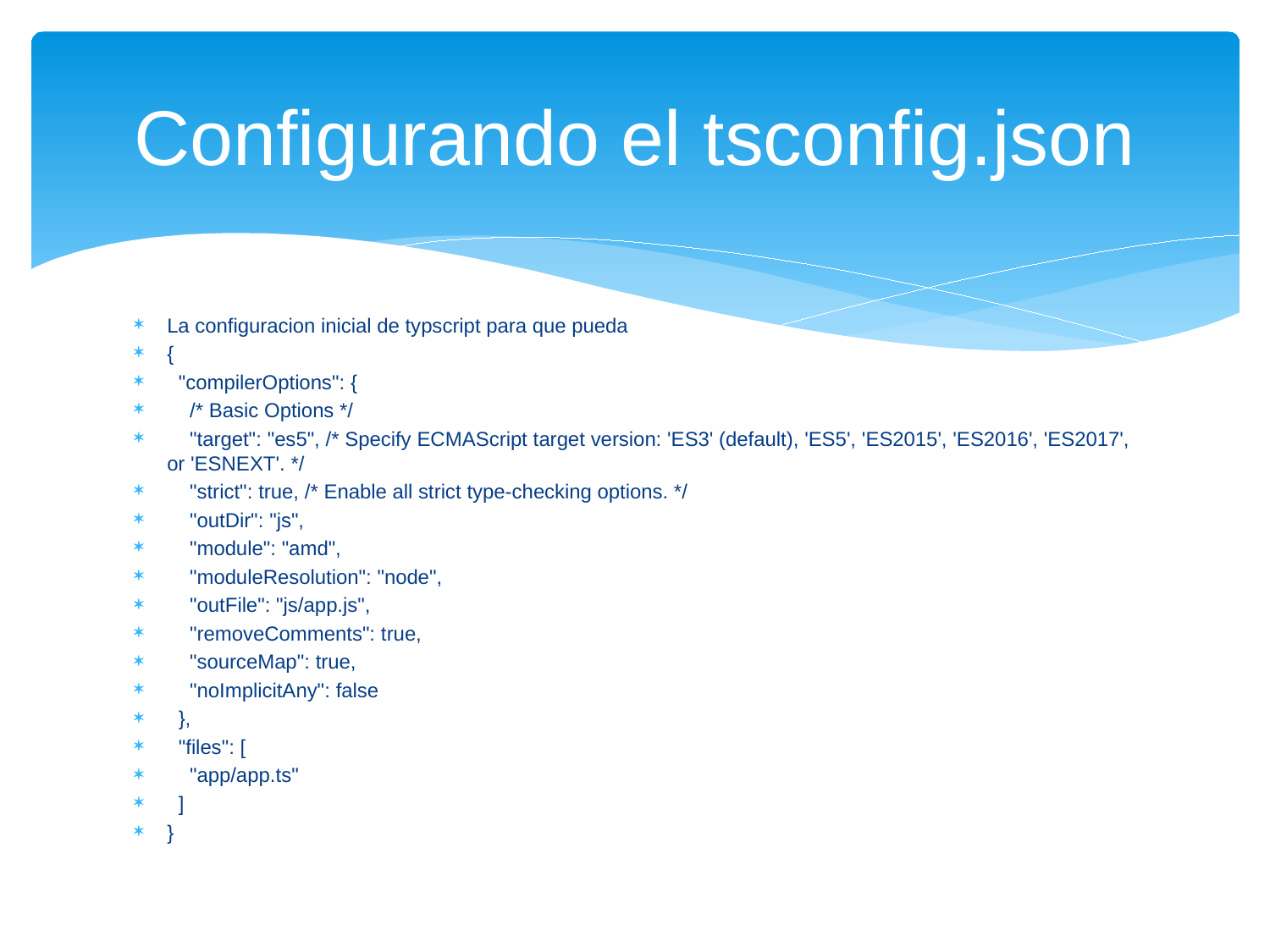

# Configurando el tsconfig.json
La configuracion inicial de typscript para que pueda
{
  "compilerOptions": {
    /* Basic Options */
    "target": "es5", /* Specify ECMAScript target version: 'ES3' (default), 'ES5', 'ES2015', 'ES2016', 'ES2017', or 'ESNEXT'. */
    "strict": true, /* Enable all strict type-checking options. */
    "outDir": "js",
    "module": "amd",
    "moduleResolution": "node",
    "outFile": "js/app.js",
    "removeComments": true,
    "sourceMap": true,
    "noImplicitAny": false
  },
  "files": [
    "app/app.ts"
  ]
}